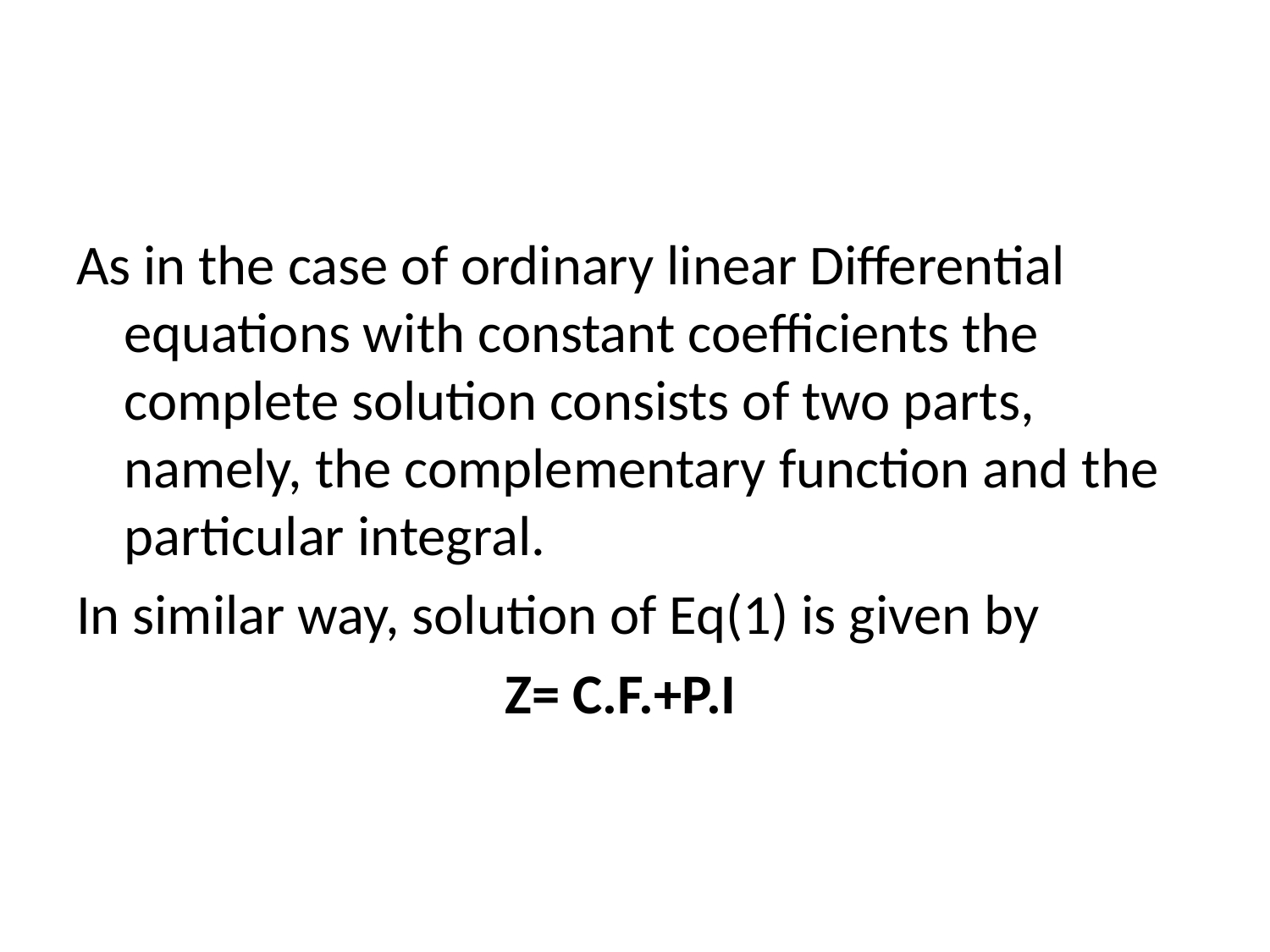

As in the case of ordinary linear Differential equations with constant coefficients the complete solution consists of two parts, namely, the complementary function and the particular integral.
In similar way, solution of Eq(1) is given by
				Z= C.F.+P.I